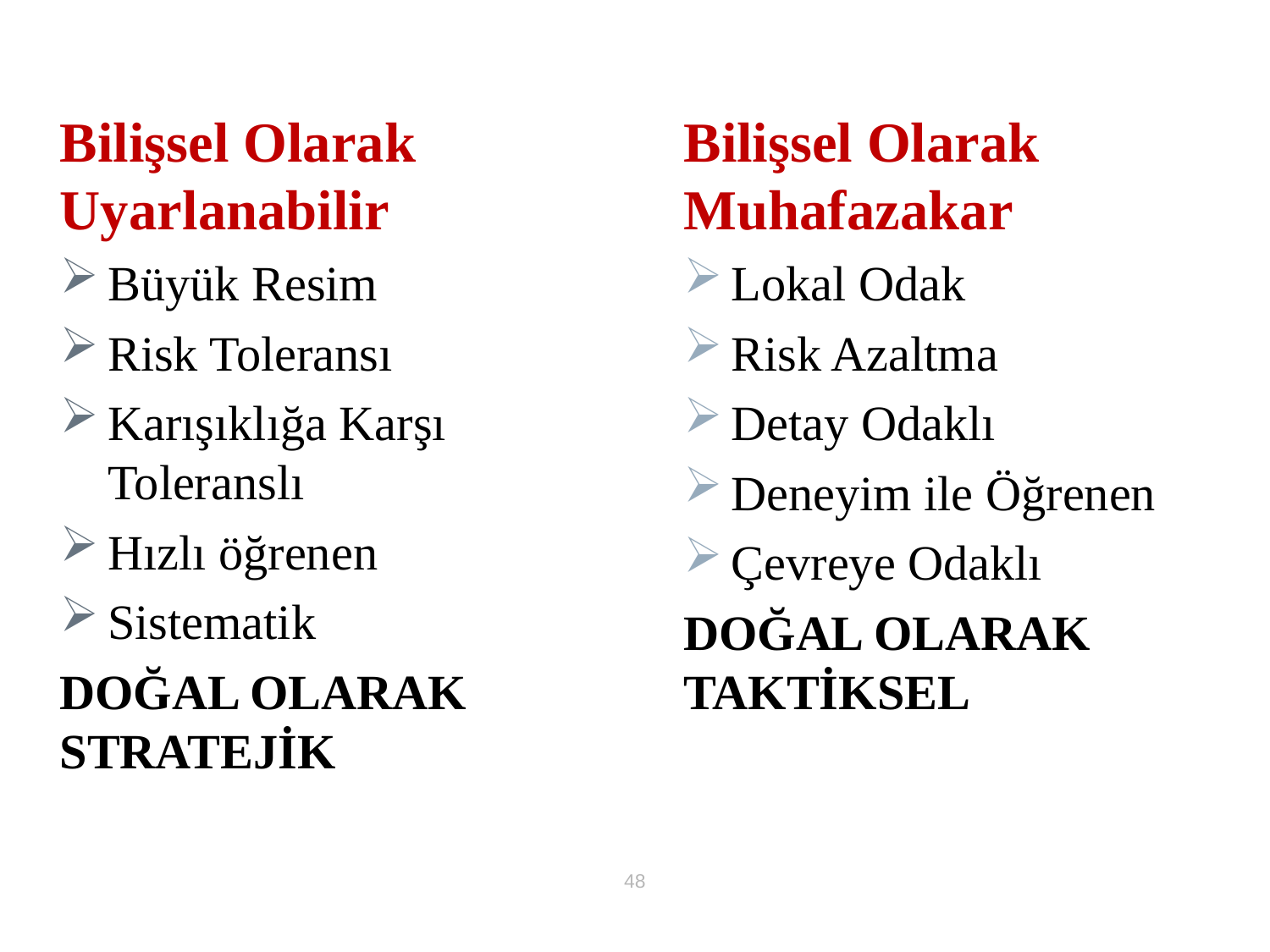

Bilişsel Olarak Uyarlanabilir
Büyük Resim
Risk Toleransı
Karışıklığa Karşı Toleranslı
Hızlı öğrenen
Sistematik
DOĞAL OLARAK STRATEJİK

Bilişsel Olarak Muhafazakar
Lokal Odak
Risk Azaltma
Detay Odaklı
Deneyim ile Öğrenen
Çevreye Odaklı
DOĞAL OLARAK TAKTİKSEL

48